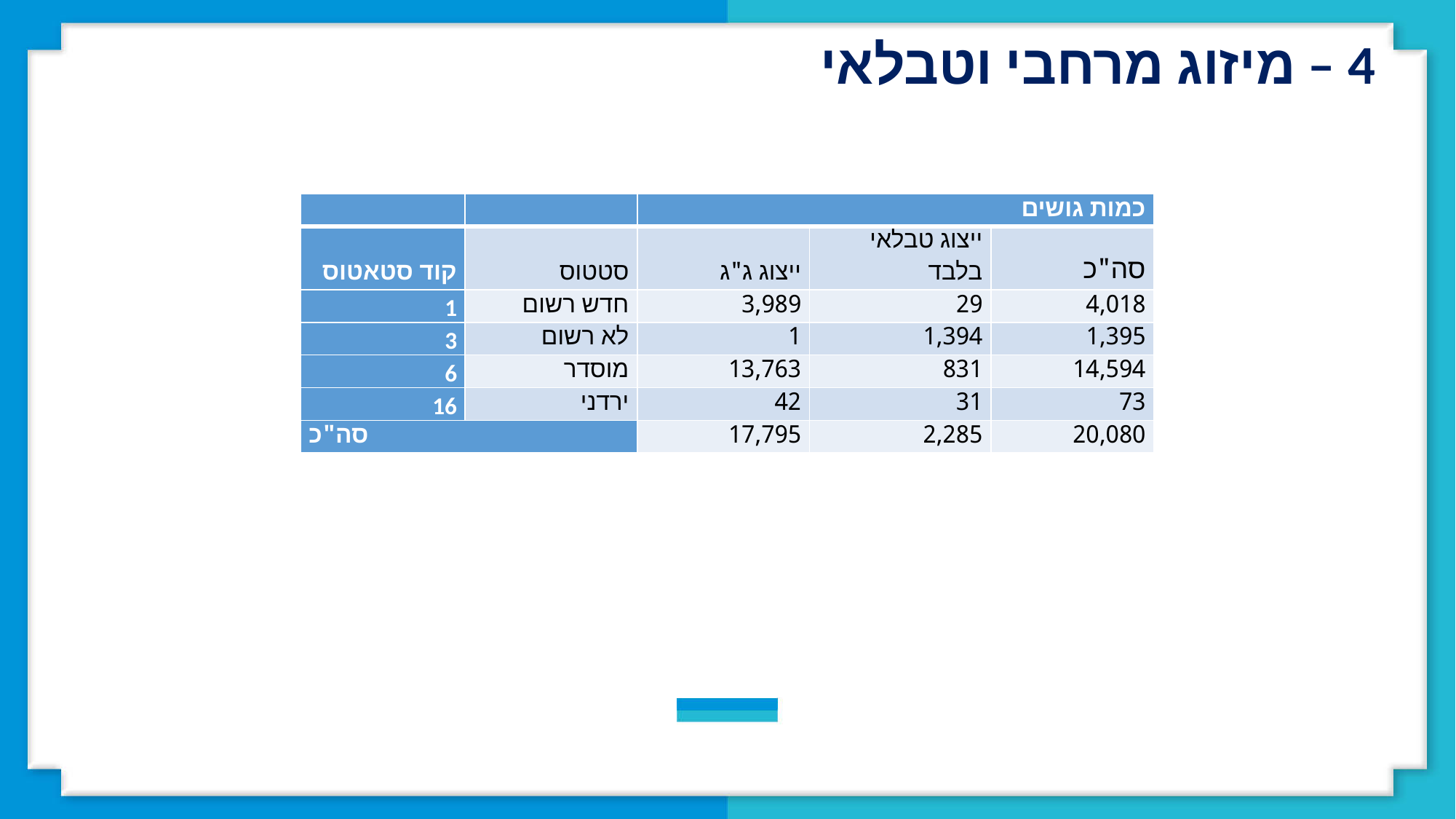

4 – מיזוג מרחבי וטבלאי
|  |  | כמות גושים |  |  |
| --- | --- | --- | --- | --- |
| קוד סטאטוס | סטטוס | ייצוג ג"ג | ייצוג טבלאי בלבד | סה"כ |
| 1 | חדש רשום | 3,989 | 29 | 4,018 |
| 3 | לא רשום | 1 | 1,394 | 1,395 |
| 6 | מוסדר | 13,763 | 831 | 14,594 |
| 16 | ירדני | 42 | 31 | 73 |
| סה"כ |  | 17,795 | 2,285 | 20,080 |